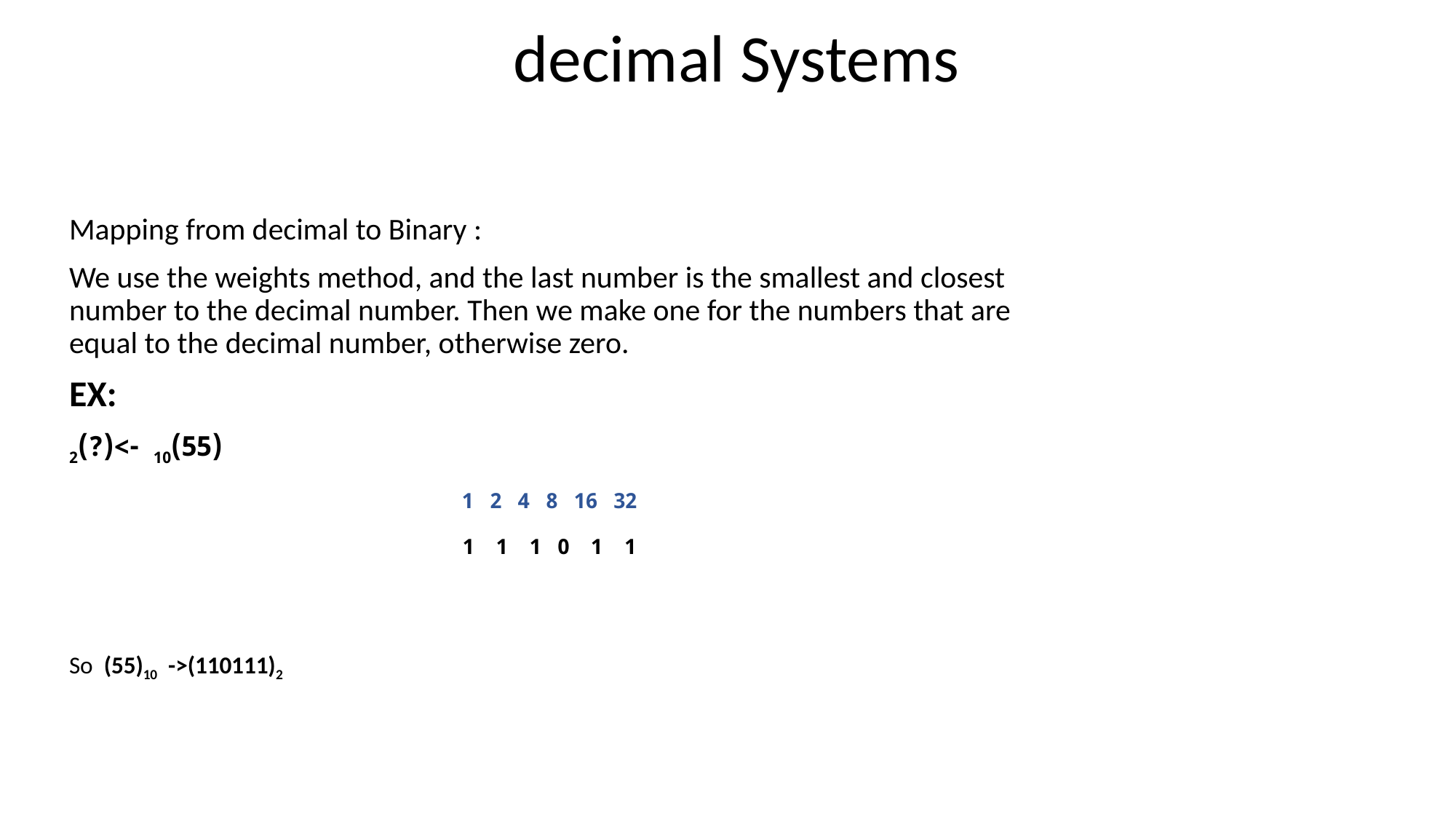

decimal Systems
Mapping from decimal to Binary :
We use the weights method, and the last number is the smallest and closest number to the decimal number. Then we make one for the numbers that are equal to the decimal number, otherwise zero.
EX:
(55)10  ->(?)2
32   16   8   4   2   1
1    1    0   1    1    1

So  (55)10  ->(110111)2